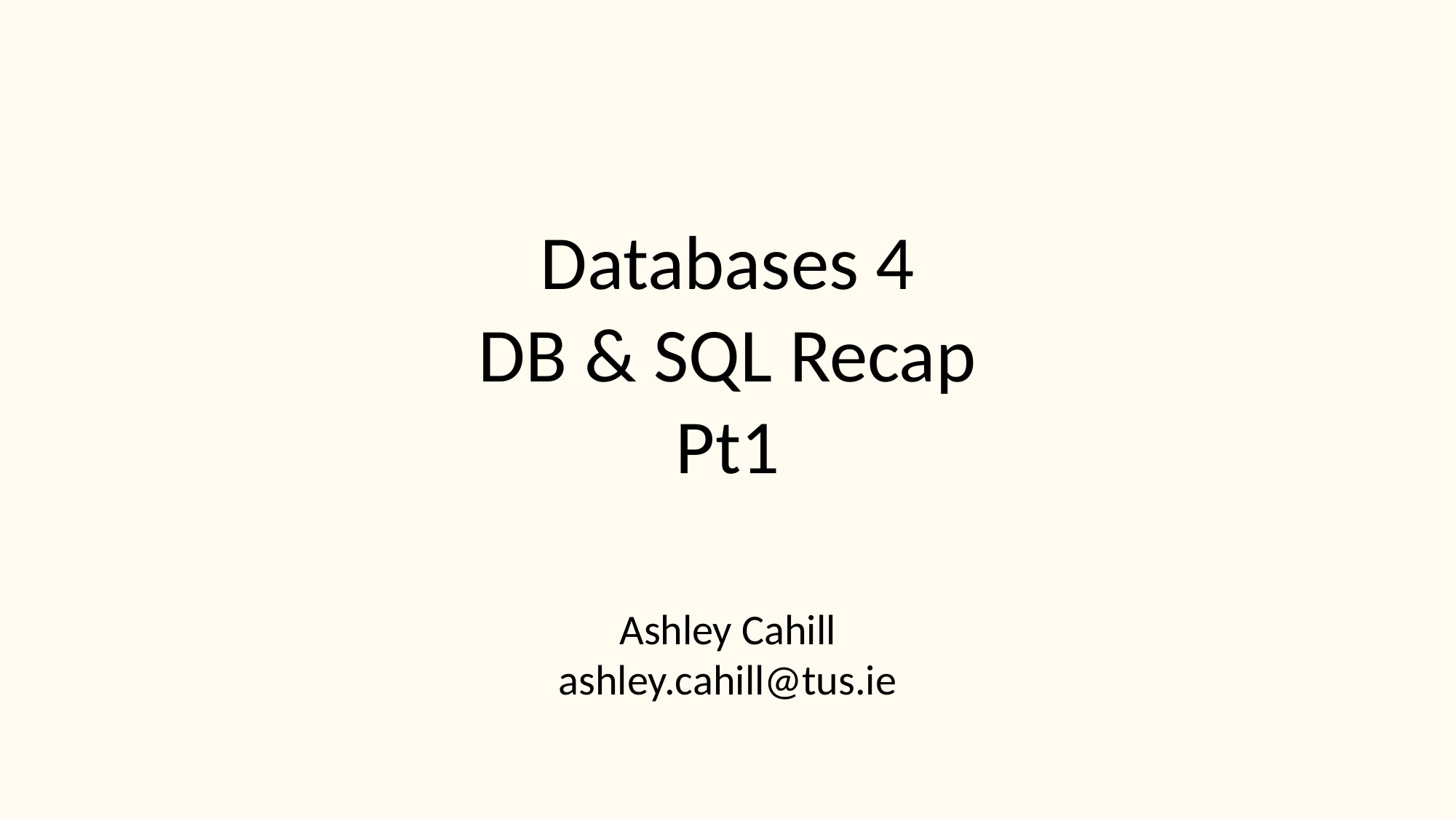

Databases 4
DB & SQL Recap
Pt1
Ashley Cahill
ashley.cahill@tus.ie